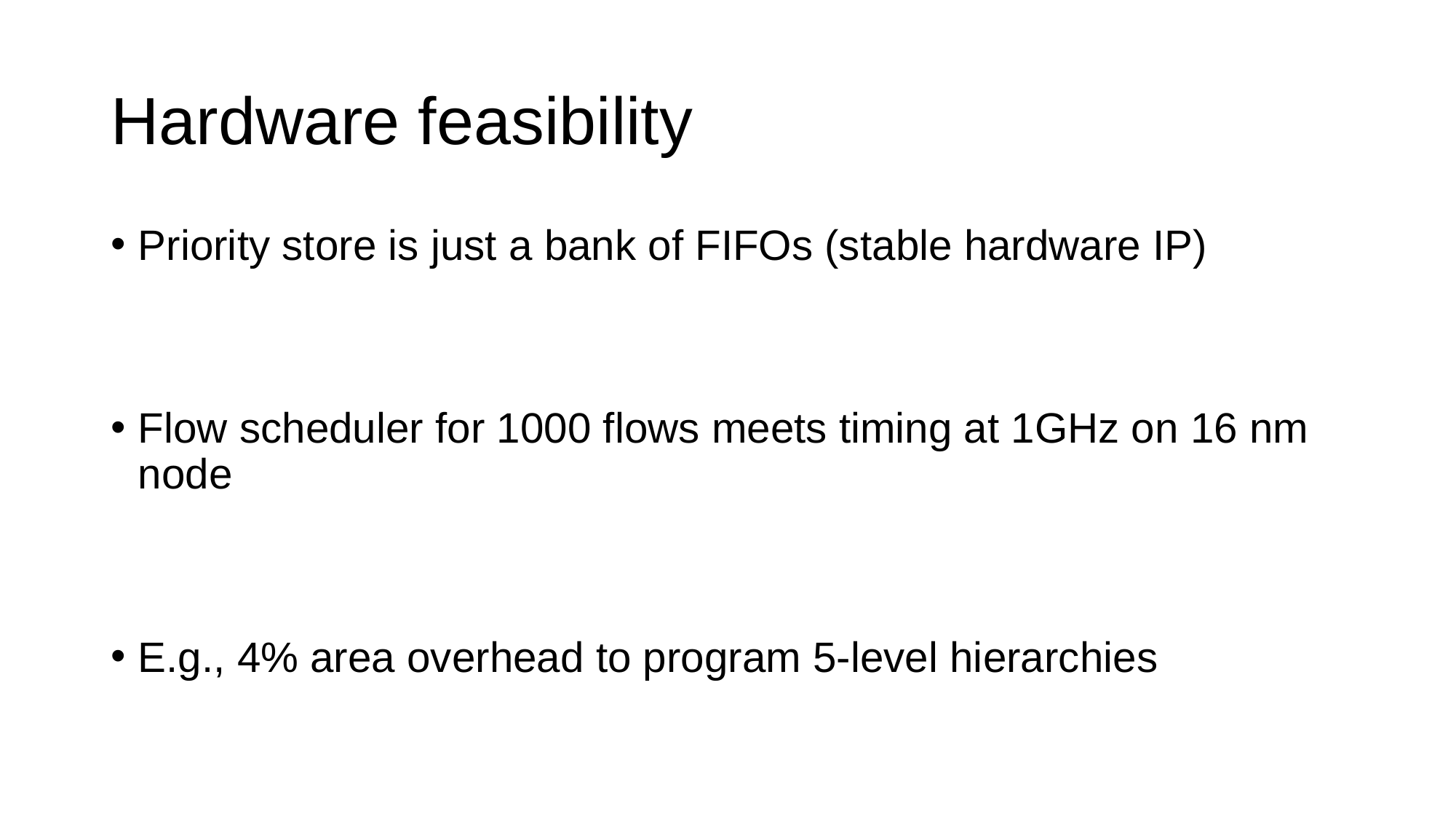

# Hardware feasibility
Priority store is just a bank of FIFOs (stable hardware IP)

Flow scheduler for 1000 flows meets timing at 1GHz on 16 nm node

E.g., 4% area overhead to program 5-level hierarchies